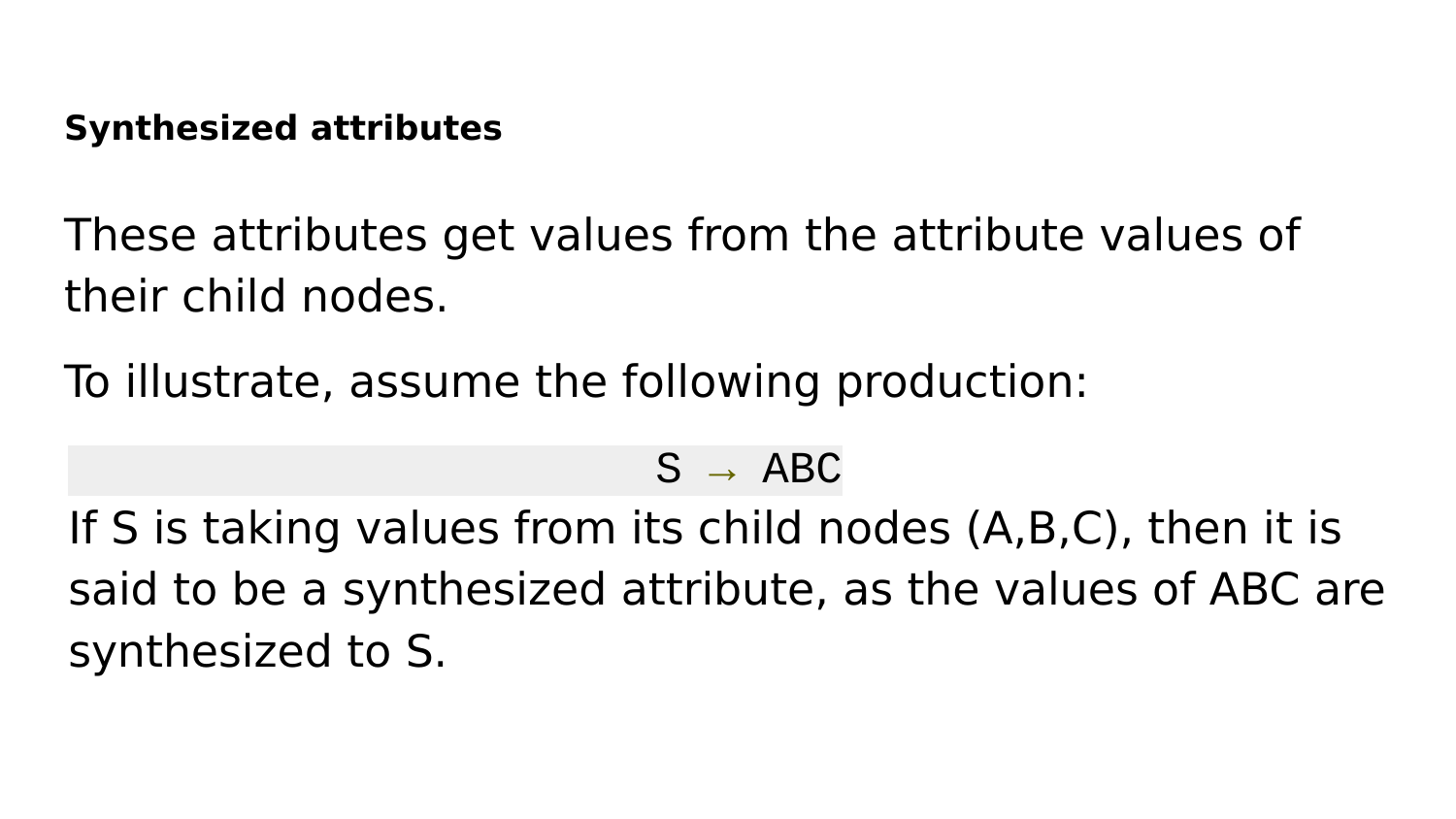

# Synthesized attributes
These attributes get values from the attribute values of their child nodes.
To illustrate, assume the following production:
                      S → ABC
If S is taking values from its child nodes (A,B,C), then it is said to be a synthesized attribute, as the values of ABC are synthesized to S.